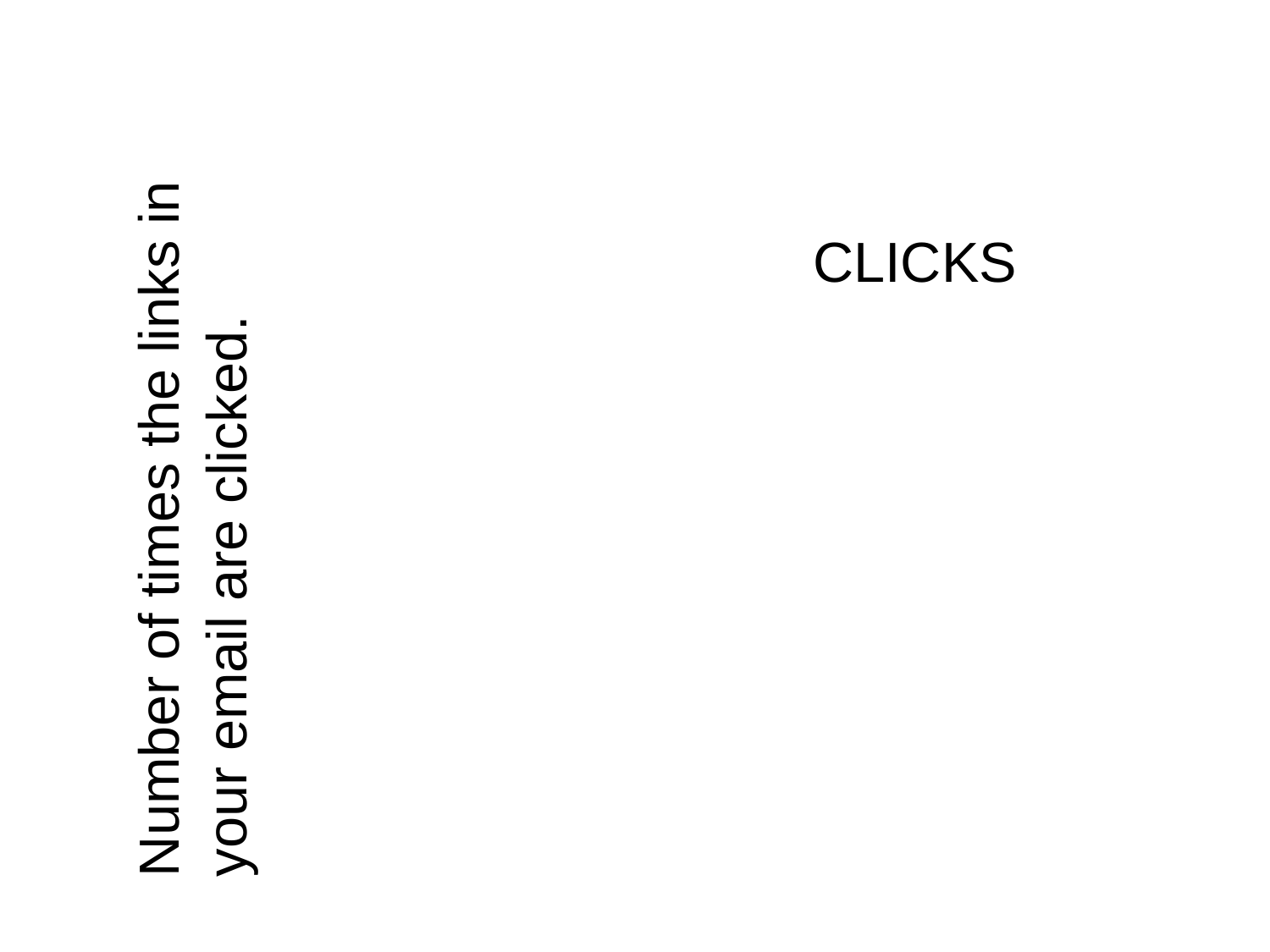

# CLICKS
Number of times the links in your email are clicked.